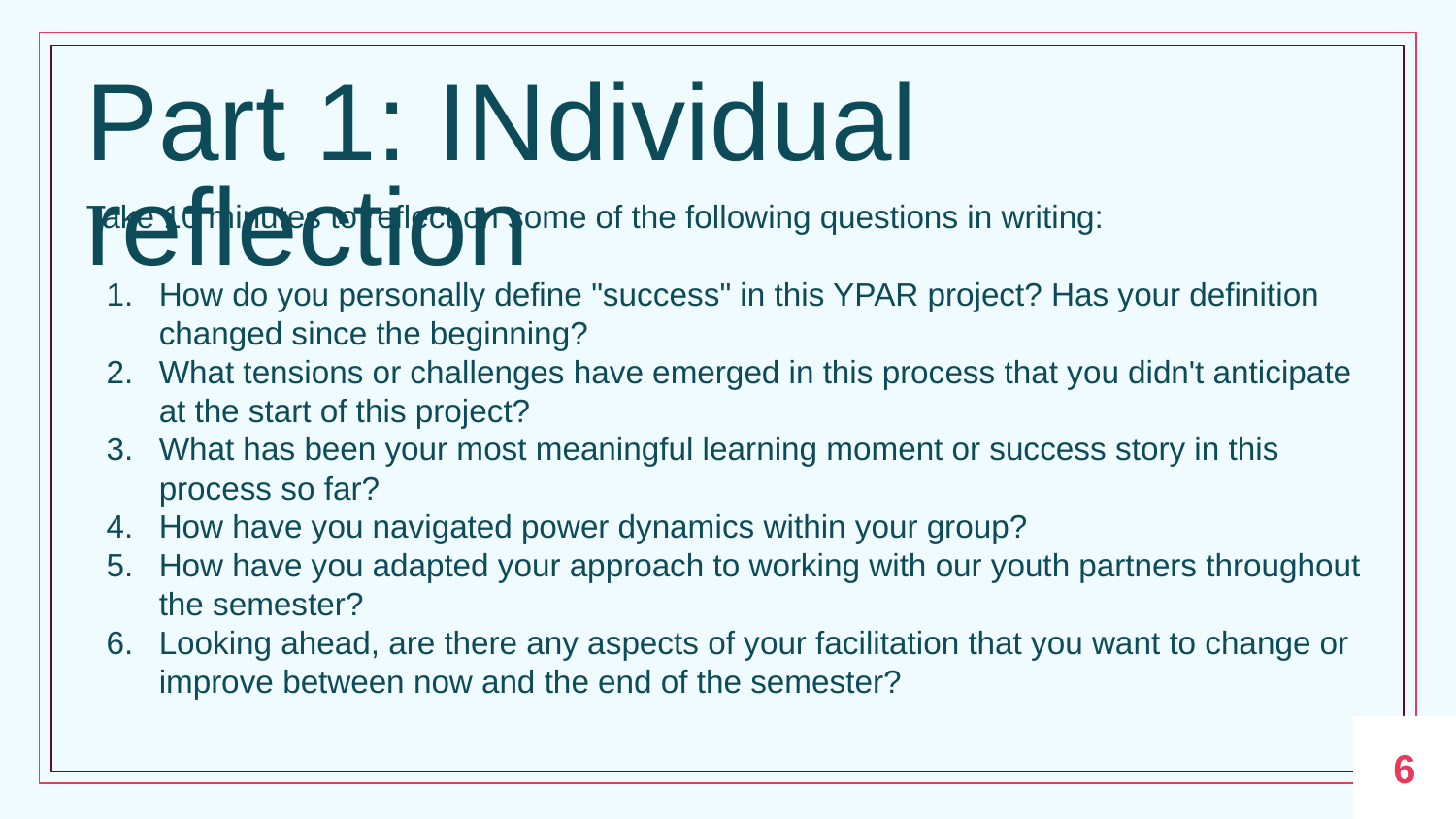

# Part 1: INdividual reflection
Take 10 minutes to reflect on some of the following questions in writing:

How do you personally define "success" in this YPAR project? Has your definition changed since the beginning?
What tensions or challenges have emerged in this process that you didn't anticipate at the start of this project?
What has been your most meaningful learning moment or success story in this process so far?
How have you navigated power dynamics within your group?
How have you adapted your approach to working with our youth partners throughout the semester?
Looking ahead, are there any aspects of your facilitation that you want to change or improve between now and the end of the semester?

6